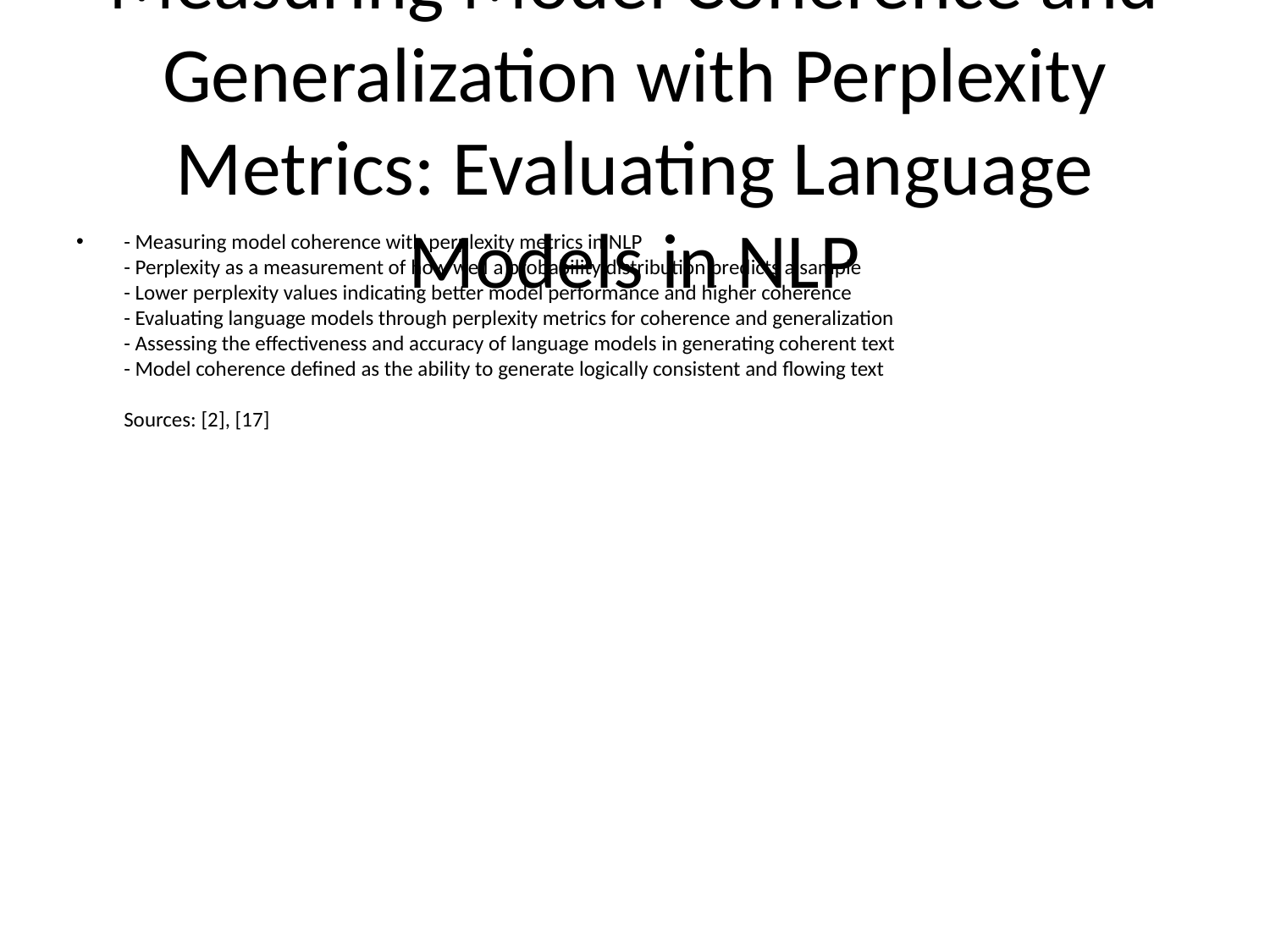

# Measuring Model Coherence and Generalization with Perplexity Metrics: Evaluating Language Models in NLP
- Measuring model coherence with perplexity metrics in NLP
- Perplexity as a measurement of how well a probability distribution predicts a sample
- Lower perplexity values indicating better model performance and higher coherence
- Evaluating language models through perplexity metrics for coherence and generalization
- Assessing the effectiveness and accuracy of language models in generating coherent text
- Model coherence defined as the ability to generate logically consistent and flowing text
Sources: [2], [17]